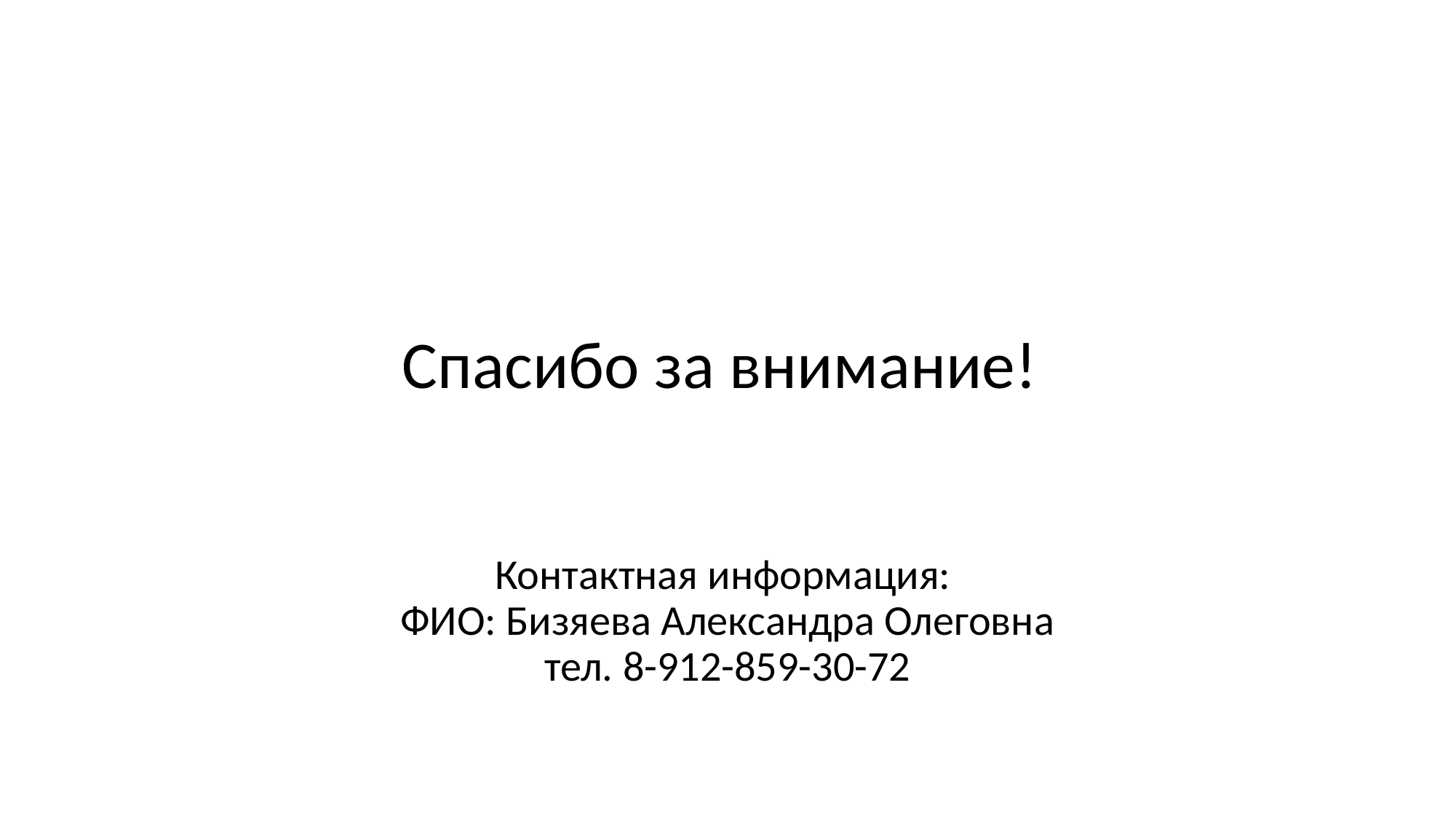

Спасибо за внимание!

Контактная информация:
ФИО: Бизяева Александра Олеговна
тел. 8-912-859-30-72